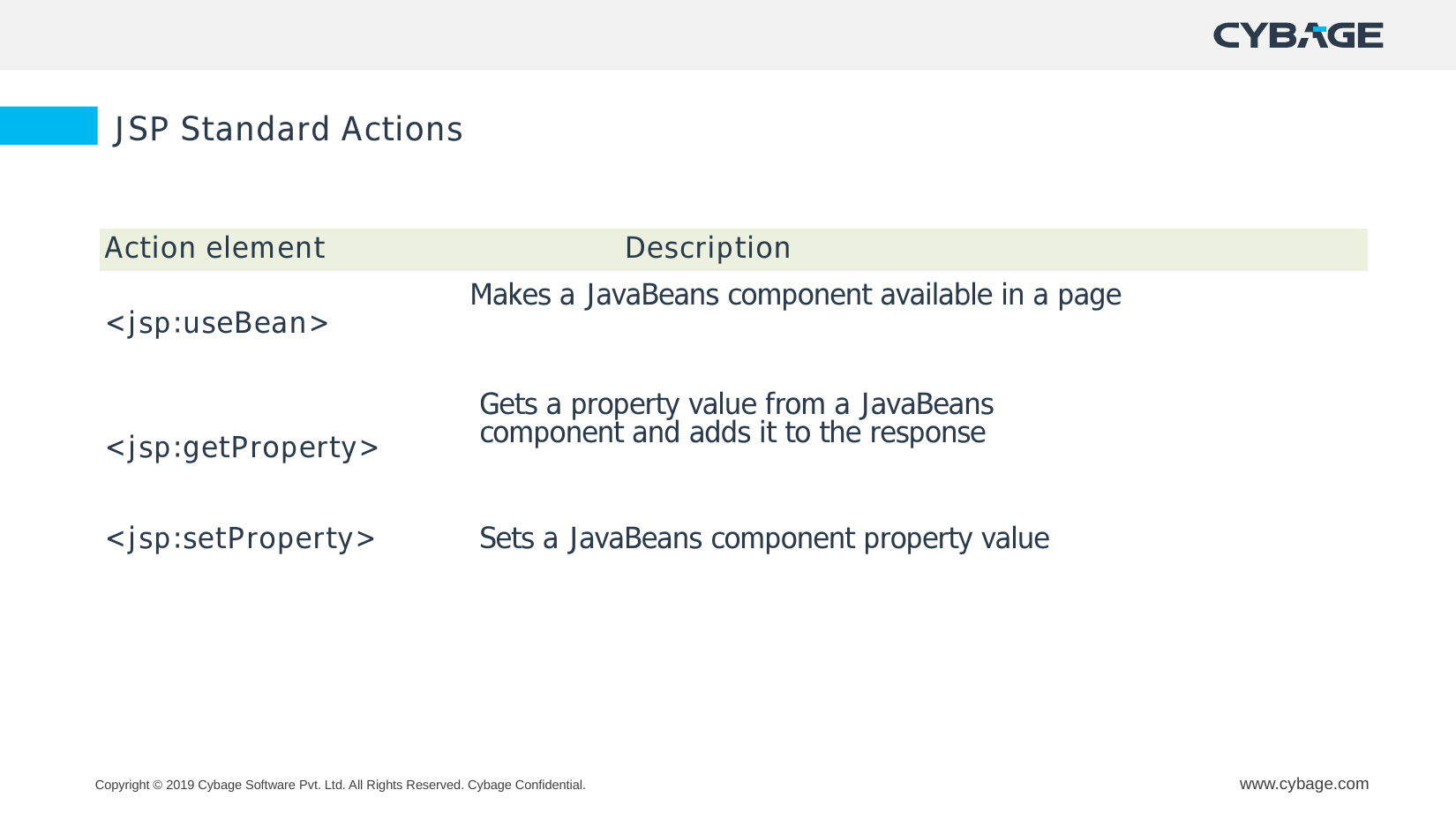

JSP Standard Actions

| Action element | Description |
| --- | --- |
| <jsp:useBean> | Makes a JavaBeans component available in a page |
| <jsp:getProperty> | Gets a property value from a JavaBeans component and adds it to the response |
| <jsp:setProperty> | Sets a JavaBeans component property value |